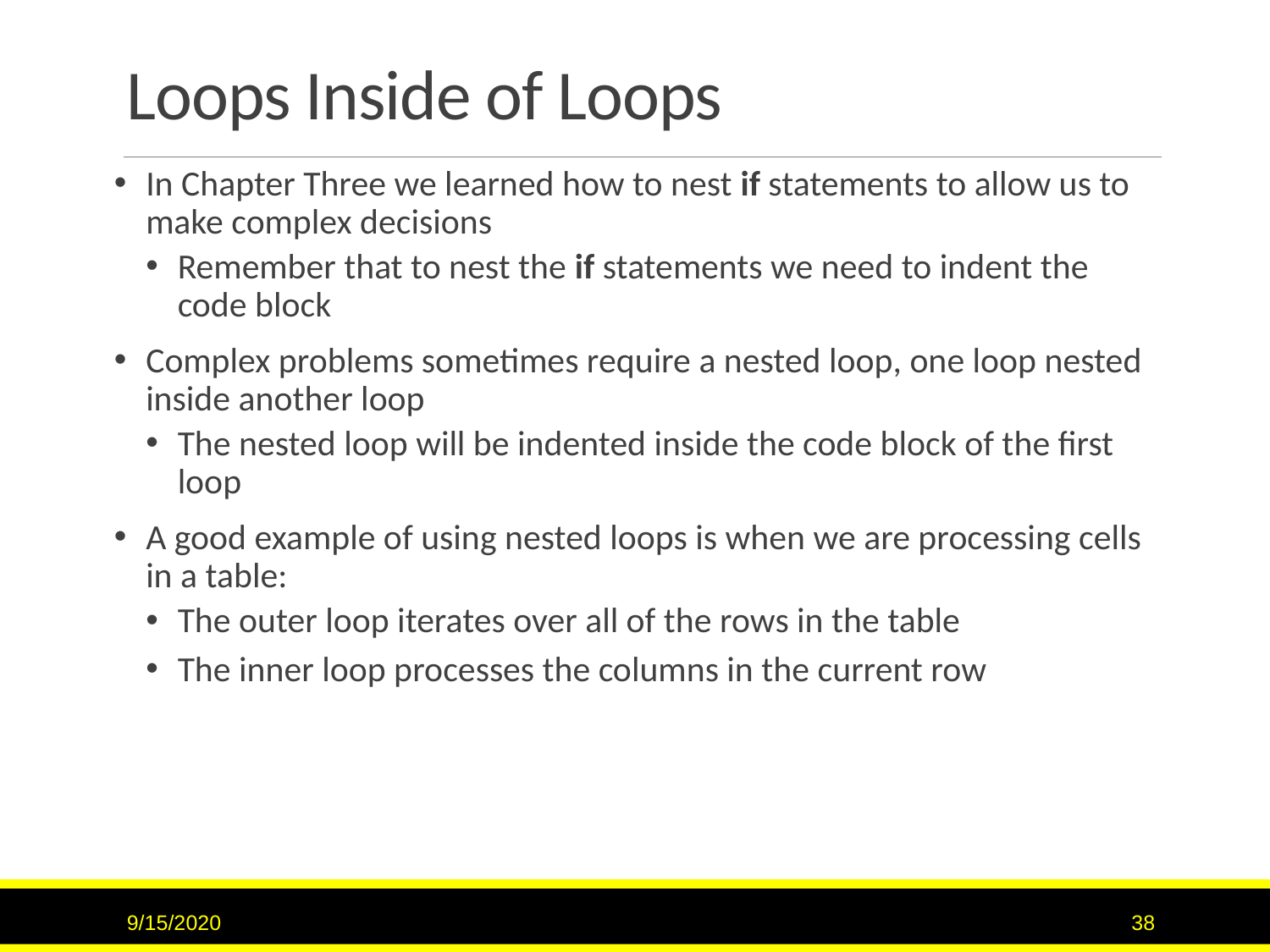

# Loops Inside of Loops
In Chapter Three we learned how to nest if statements to allow us to make complex decisions
Remember that to nest the if statements we need to indent the code block
Complex problems sometimes require a nested loop, one loop nested inside another loop
The nested loop will be indented inside the code block of the first loop
A good example of using nested loops is when we are processing cells in a table:
The outer loop iterates over all of the rows in the table
The inner loop processes the columns in the current row
9/15/2020
38